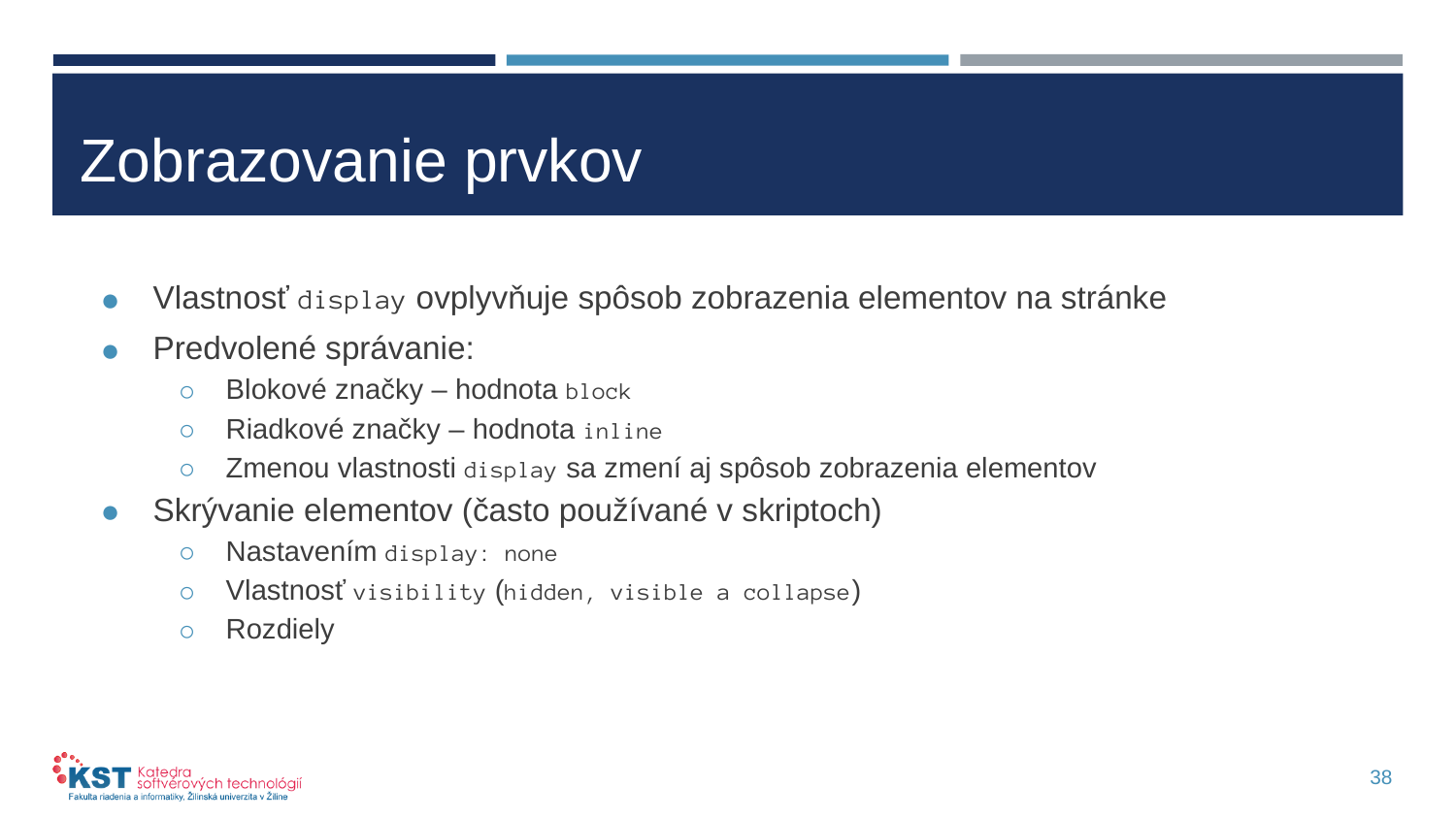

# Zobrazovanie prvkov
Vlastnosť display ovplyvňuje spôsob zobrazenia elementov na stránke
Predvolené správanie:
Blokové značky – hodnota block
Riadkové značky – hodnota inline
Zmenou vlastnosti display sa zmení aj spôsob zobrazenia elementov
Skrývanie elementov (často používané v skriptoch)
Nastavením display: none
Vlastnosť visibility (hidden, visible a collapse)
Rozdiely
38